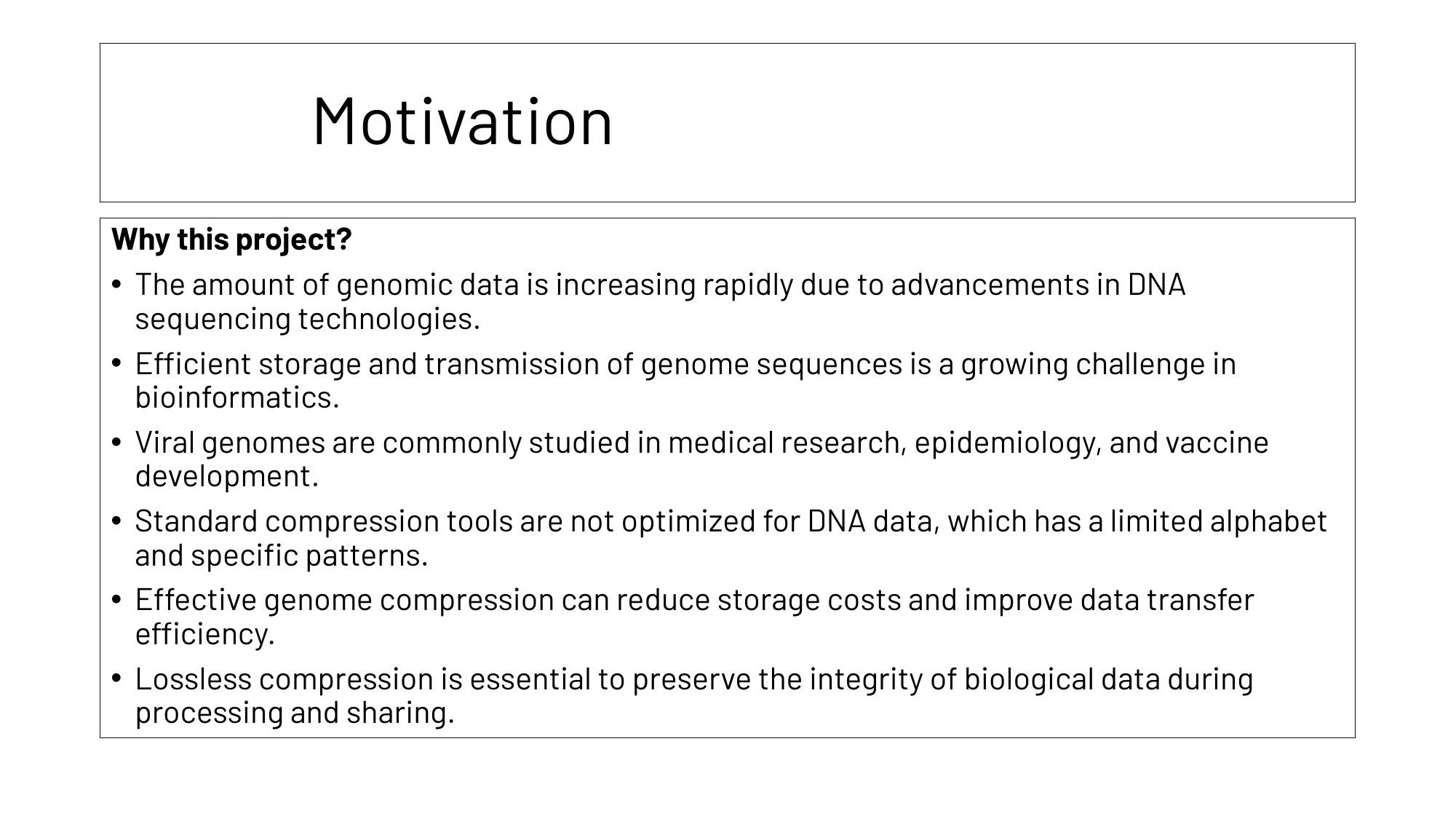

# Motivation
Why this project?
The amount of genomic data is increasing rapidly due to advancements in DNA sequencing technologies.
Efficient storage and transmission of genome sequences is a growing challenge in bioinformatics.
Viral genomes are commonly studied in medical research, epidemiology, and vaccine development.
Standard compression tools are not optimized for DNA data, which has a limited alphabet and specific patterns.
Effective genome compression can reduce storage costs and improve data transfer efficiency.
Lossless compression is essential to preserve the integrity of biological data during processing and sharing.